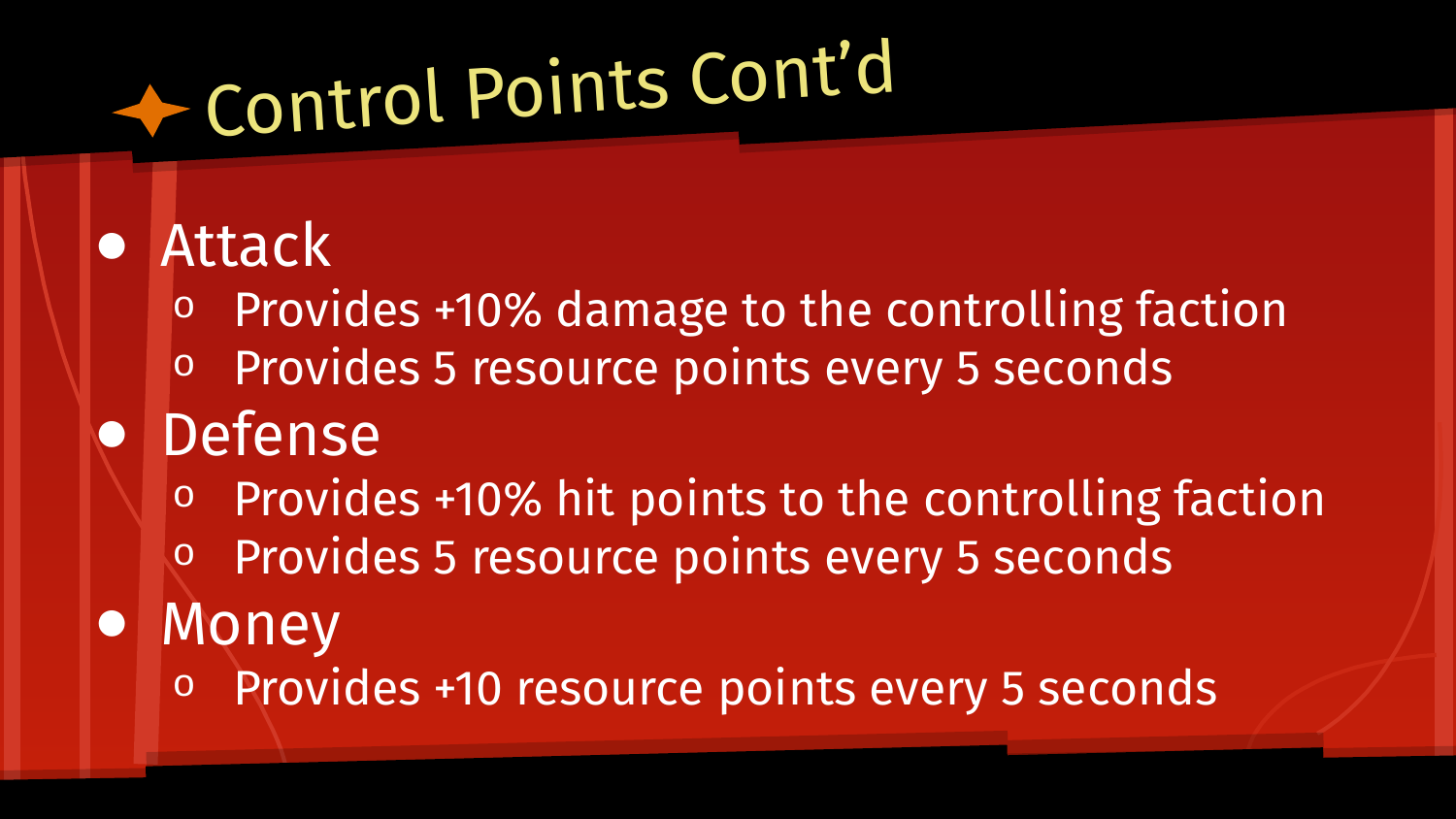

# Control Points Cont’d
Attack
Provides +10% damage to the controlling faction
Provides 5 resource points every 5 seconds
Defense
Provides +10% hit points to the controlling faction
Provides 5 resource points every 5 seconds
Money
Provides +10 resource points every 5 seconds